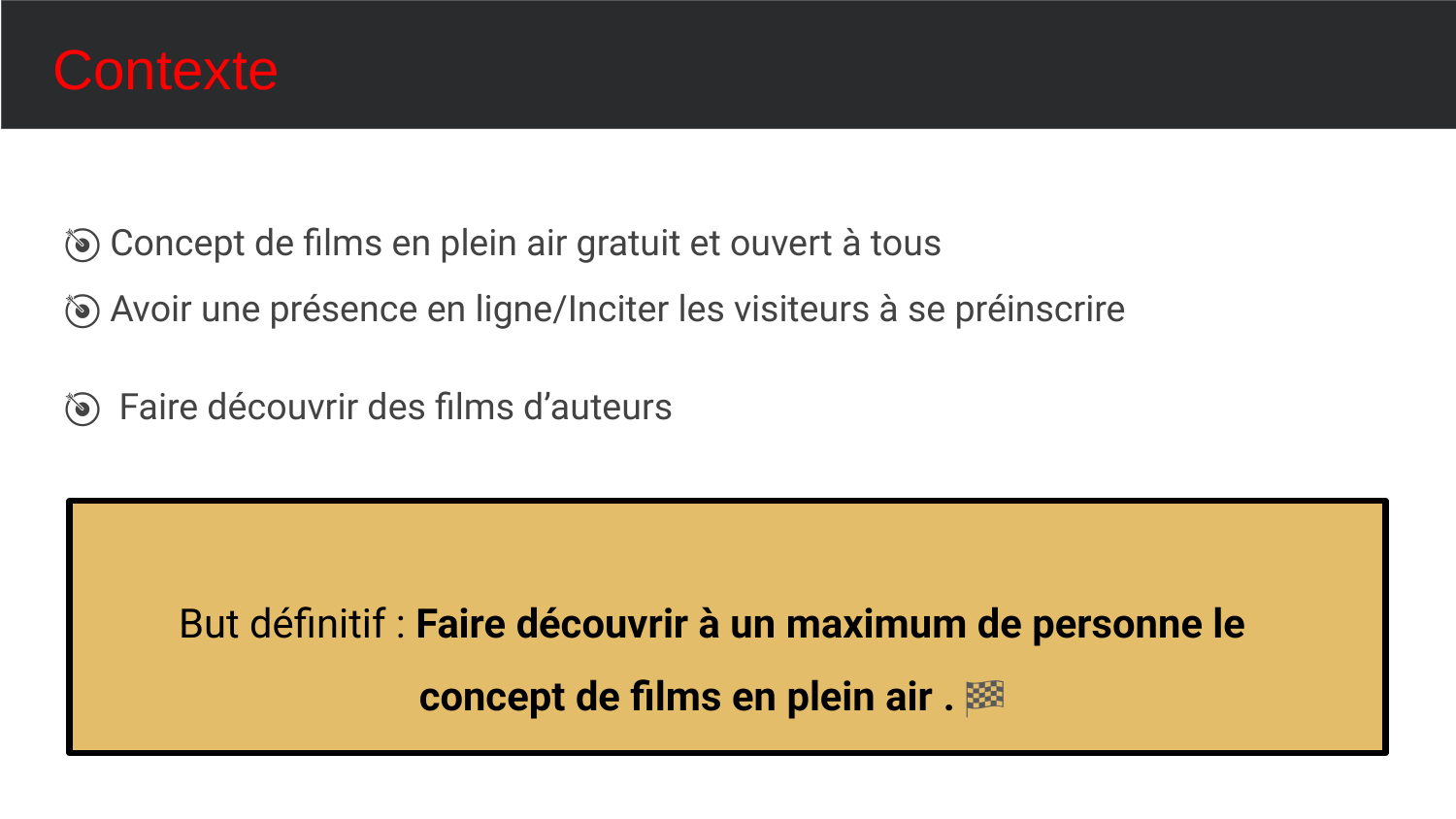

# Contexte
🎯 Concept de films en plein air gratuit et ouvert à tous
🎯 Avoir une présence en ligne/Inciter les visiteurs à se préinscrire
🎯  Faire découvrir des films d’auteurs

But définitif : Faire découvrir à un maximum de personne le concept de films en plein air . 🏁